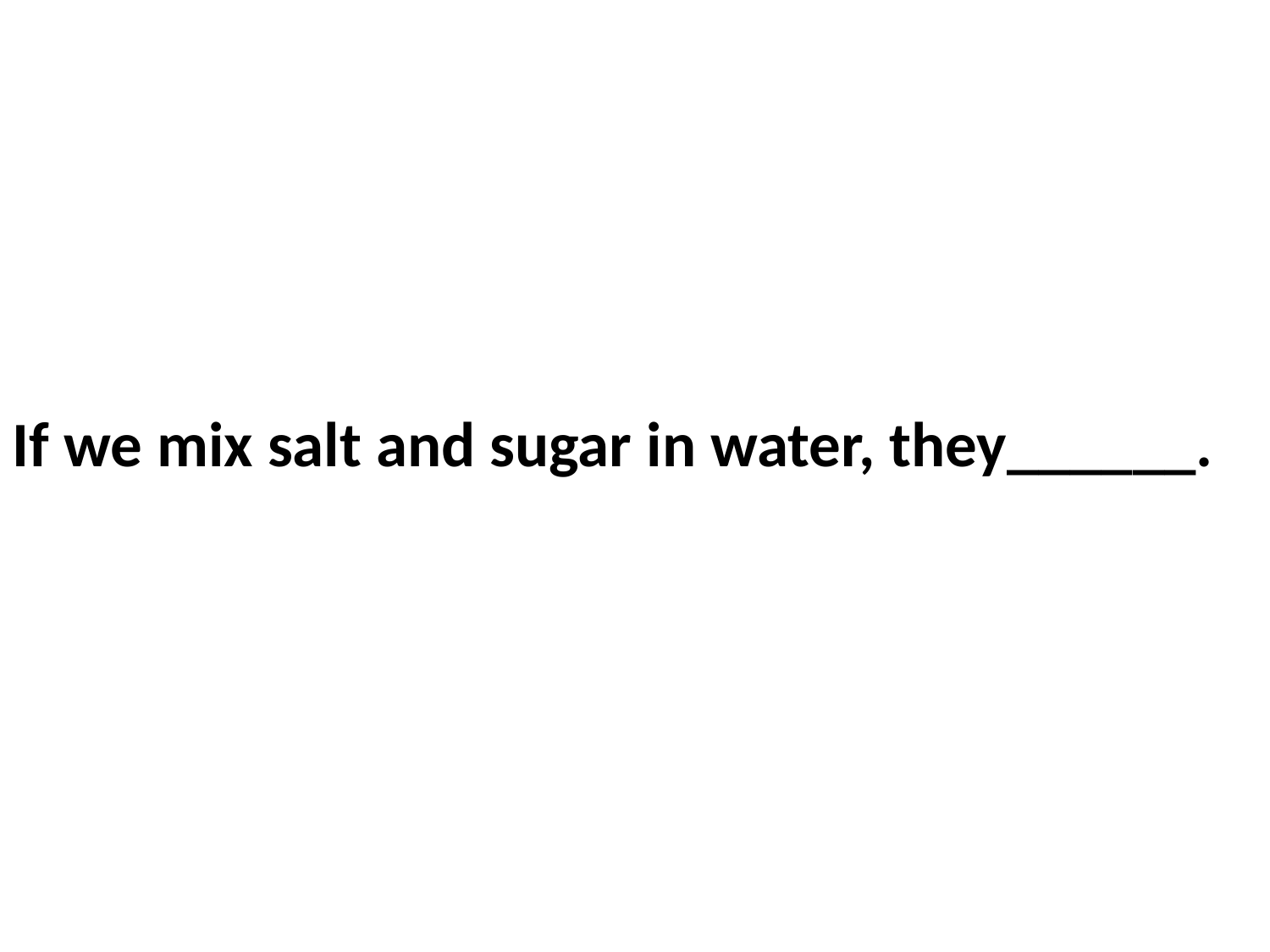

If we mix salt and sugar in water, they______.